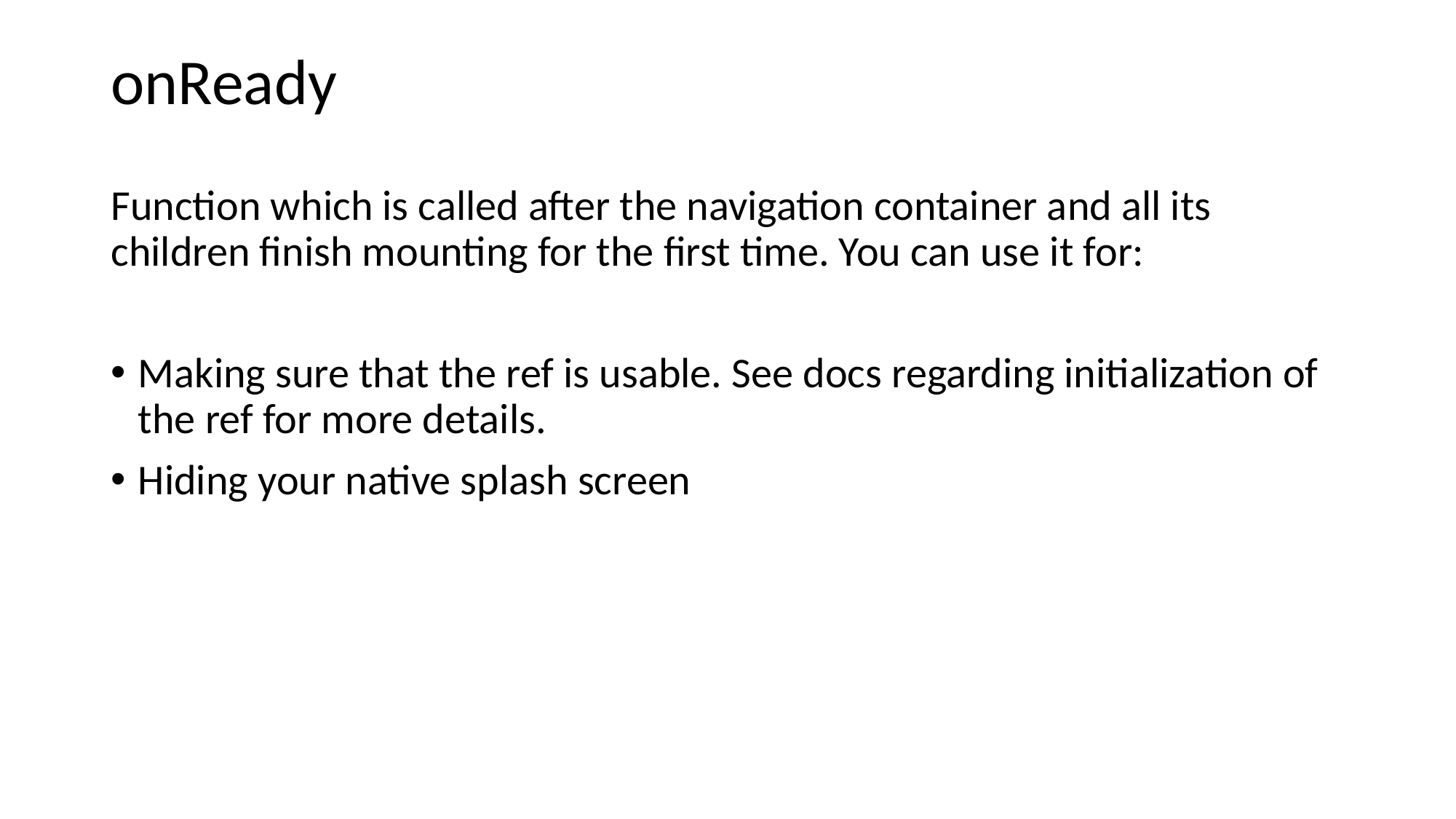

# onReady
Function which is called after the navigation container and all its children finish mounting for the first time. You can use it for:

Making sure that the ref is usable. See docs regarding initialization of the ref for more details.
Hiding your native splash screen